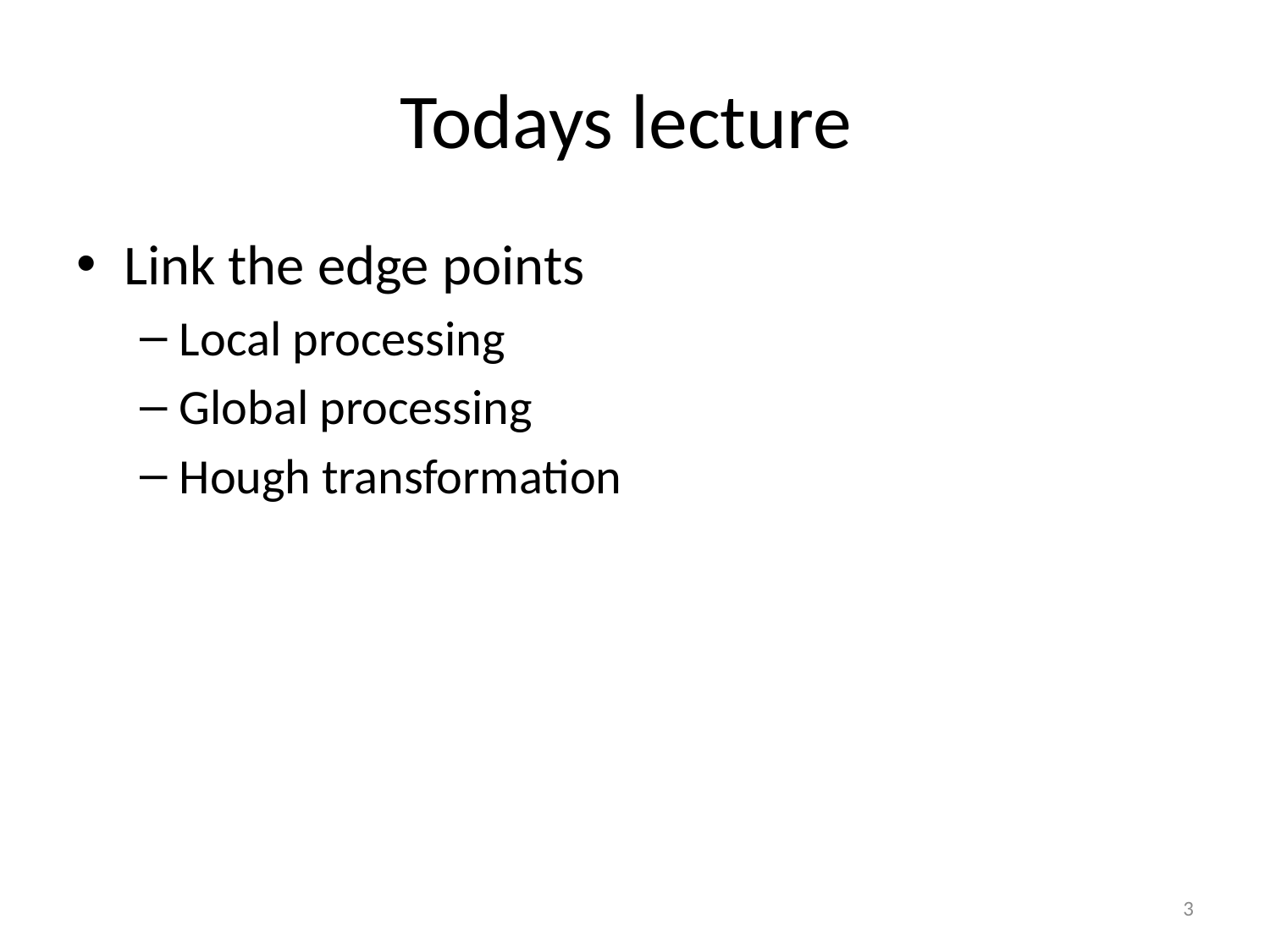

# Todays lecture
Link the edge points
Local processing
Global processing
Hough transformation

3